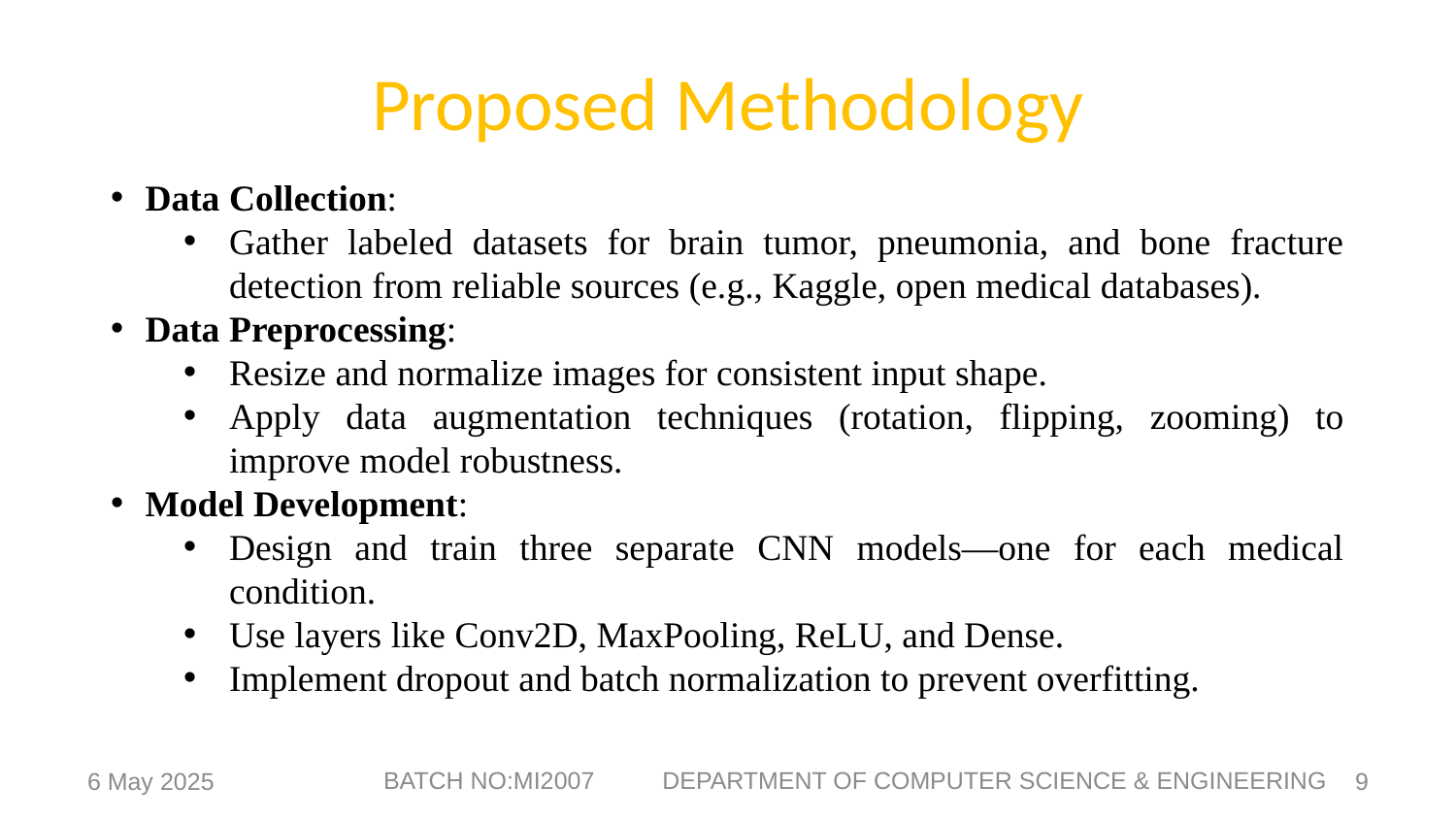

# Proposed Methodology
Data Collection:
Gather labeled datasets for brain tumor, pneumonia, and bone fracture detection from reliable sources (e.g., Kaggle, open medical databases).
Data Preprocessing:
Resize and normalize images for consistent input shape.
Apply data augmentation techniques (rotation, flipping, zooming) to improve model robustness.
Model Development:
Design and train three separate CNN models—one for each medical condition.
Use layers like Conv2D, MaxPooling, ReLU, and Dense.
Implement dropout and batch normalization to prevent overfitting.

BATCH NO:MI2007          DEPARTMENT OF COMPUTER SCIENCE & ENGINEERING
6 May 2025
9